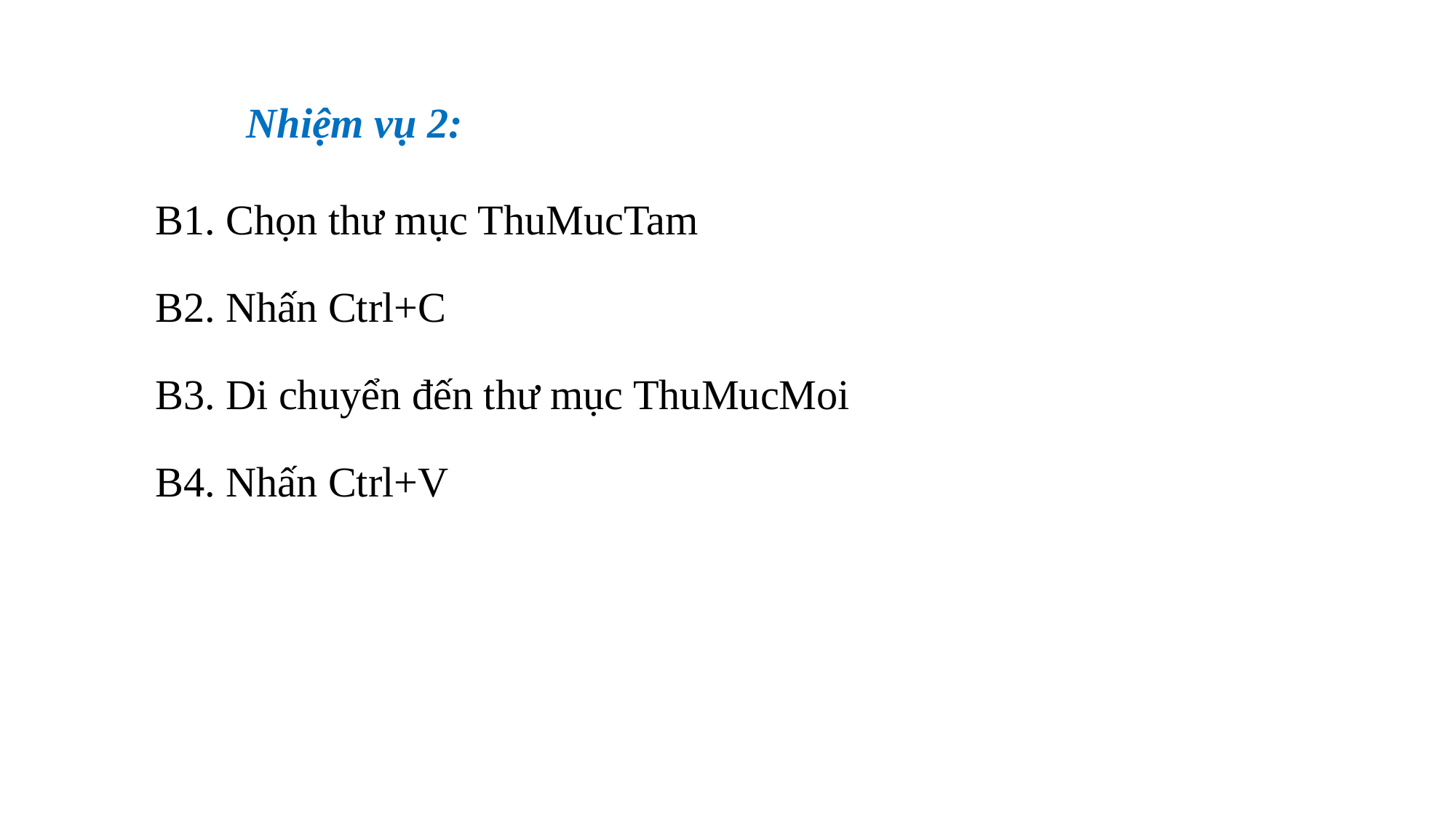

Nhiệm vụ 2:
B1. Chọn thư mục ThuMucTam
B2. Nhấn Ctrl+C
B3. Di chuyển đến thư mục ThuMucMoi
B4. Nhấn Ctrl+V